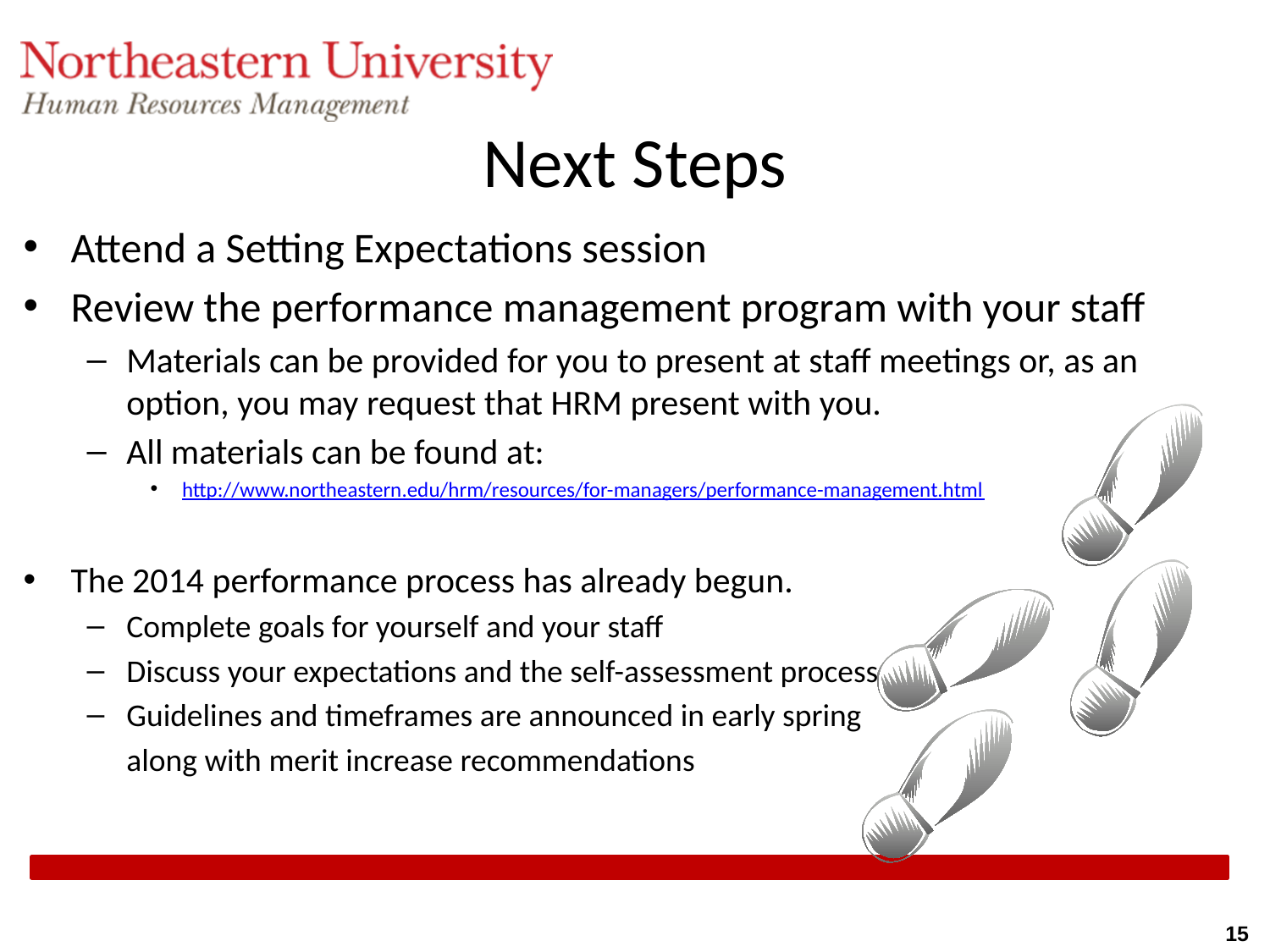

Next Steps
Attend a Setting Expectations session
Review the performance management program with your staff
Materials can be provided for you to present at staff meetings or, as an option, you may request that HRM present with you.
All materials can be found at:
http://www.northeastern.edu/hrm/resources/for-managers/performance-management.html

The 2014 performance process has already begun.
Complete goals for yourself and your staff
Discuss your expectations and the self-assessment process
Guidelines and timeframes are announced in early spring
	along with merit increase recommendations

15